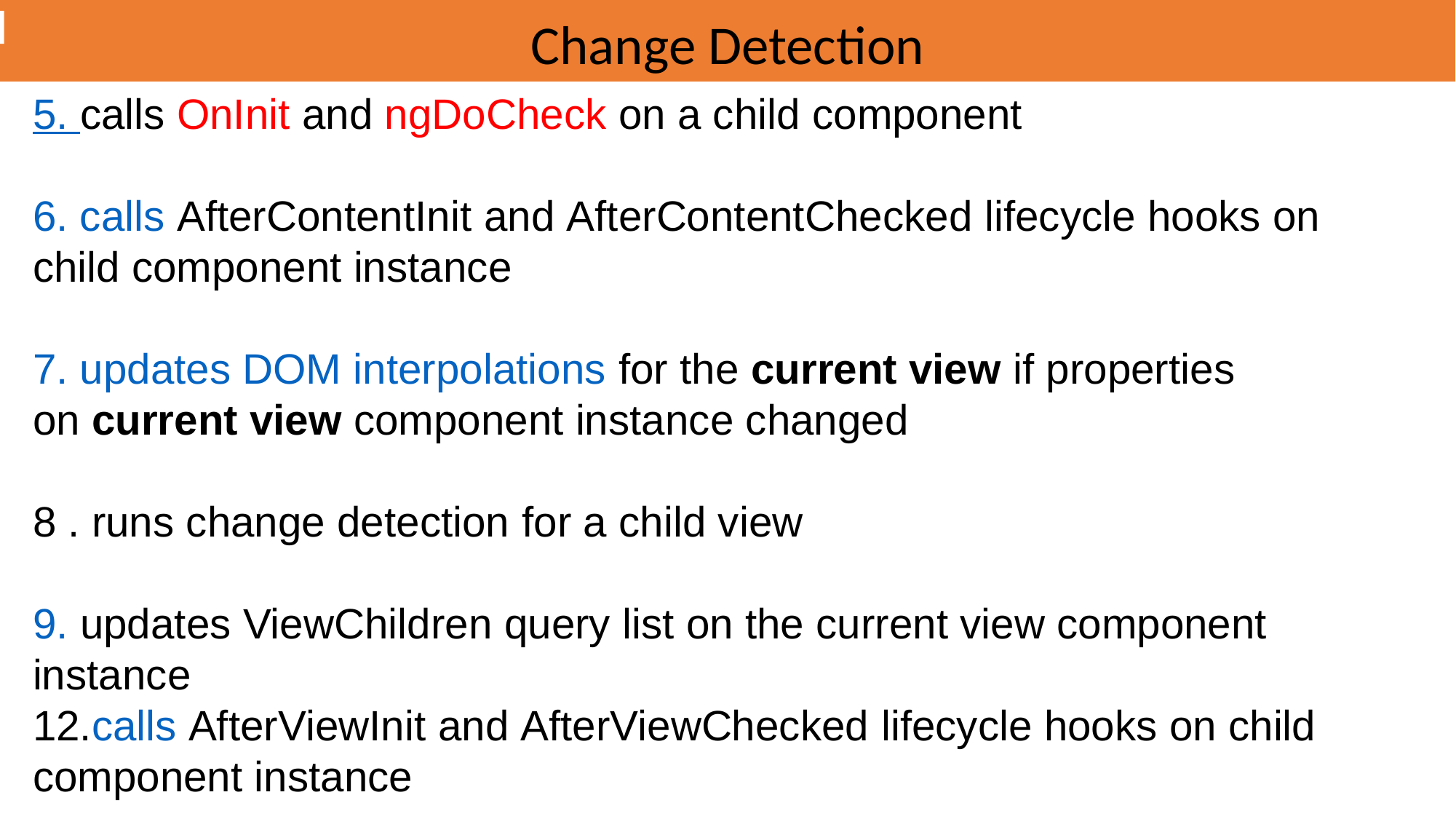

# Change Detection

5. calls OnInit and ngDoCheck on a child component

6. calls AfterContentInit and AfterContentChecked lifecycle hooks on child component instance

7. updates DOM interpolations for the current view if properties on current view component instance changed

8 . runs change detection for a child view

9. updates ViewChildren query list on the current view component instance
calls AfterViewInit and AfterViewChecked lifecycle hooks on child component instance